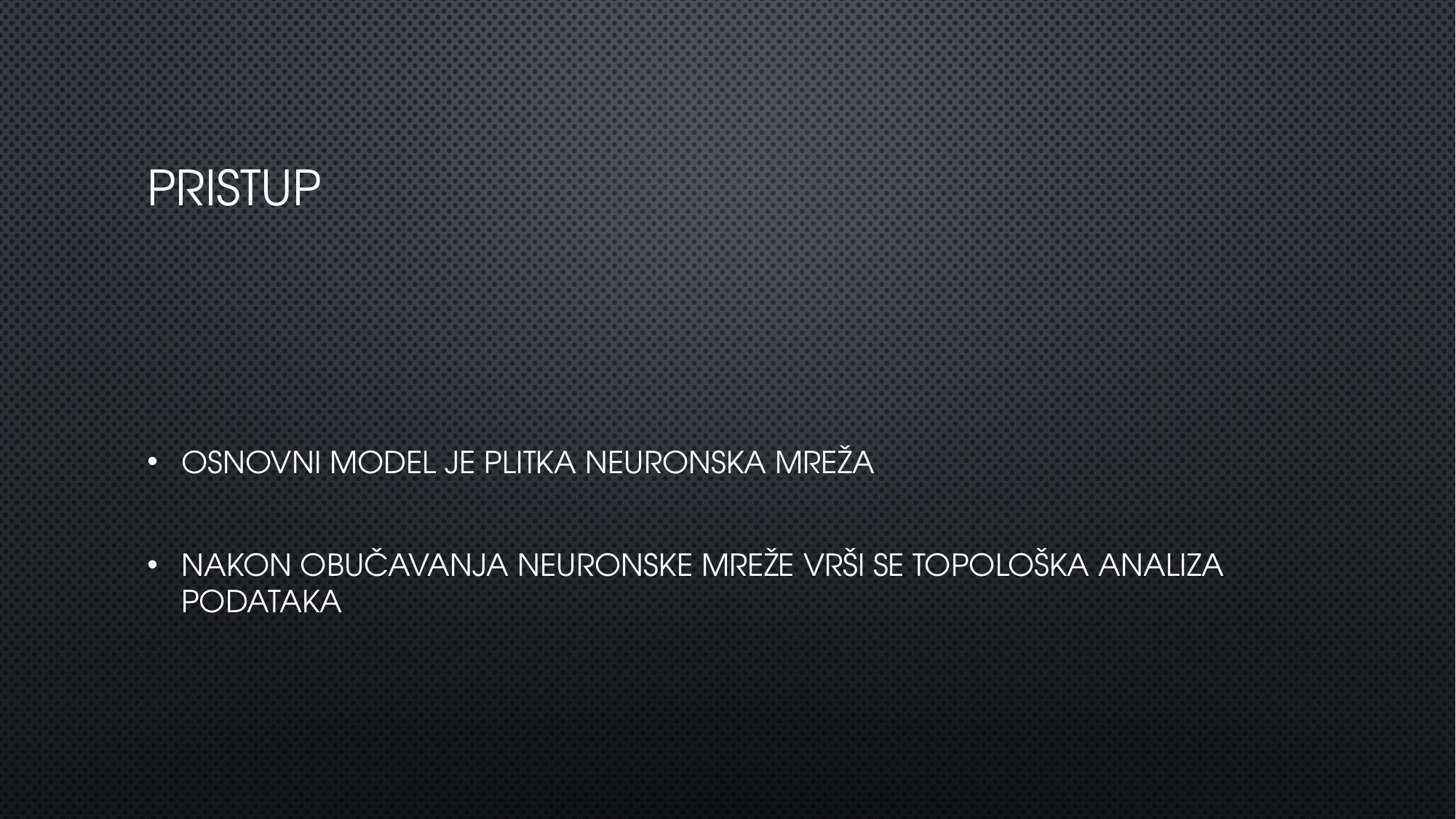

# Pristup

Osnovni model je plitka neuronska mreža

Nakon obučavanja neuronske mreže vrši se topološka analiza podataka